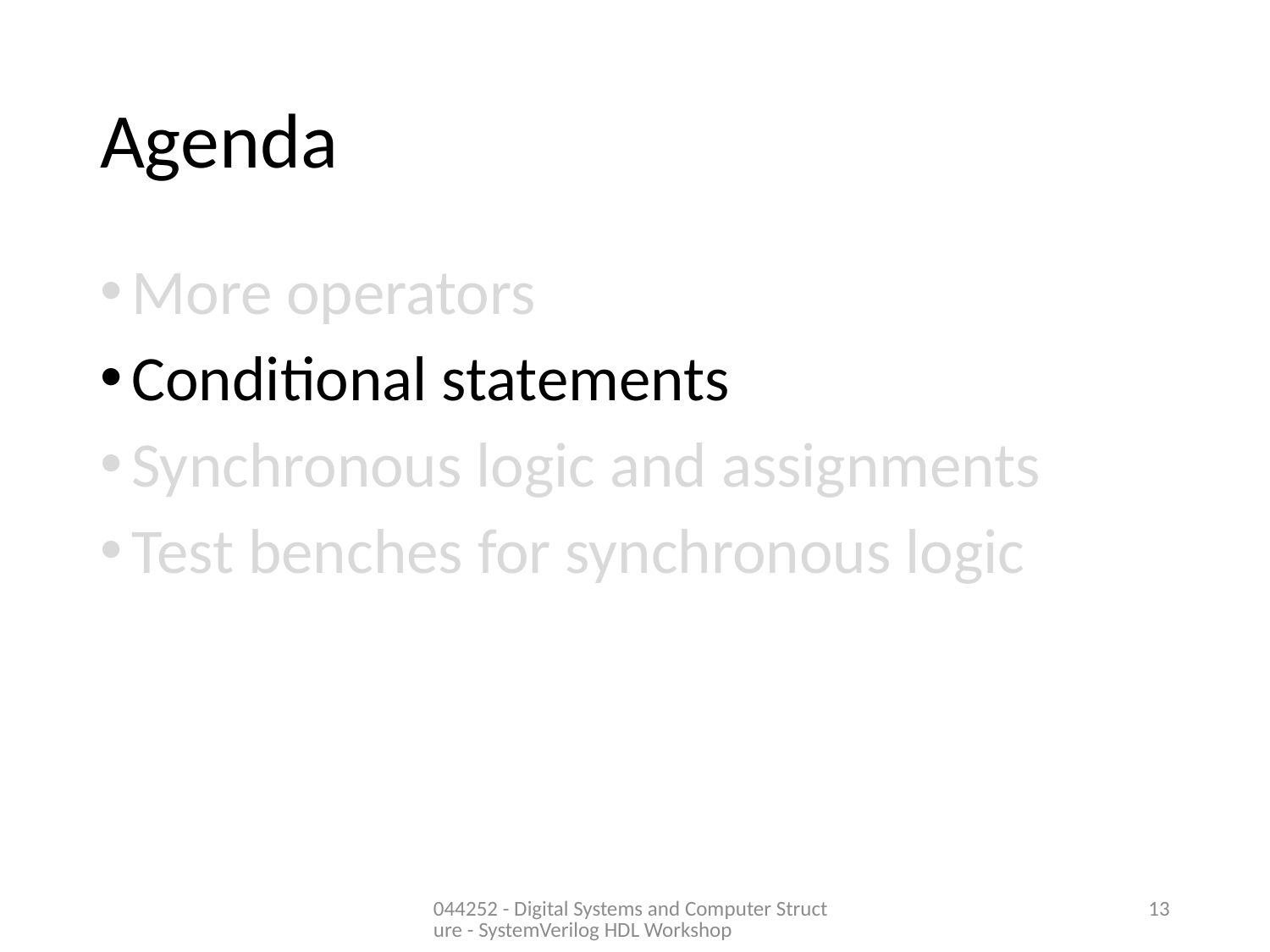

# Agenda
More operators
Conditional statements
Synchronous logic and assignments
Test benches for synchronous logic

044252 - Digital Systems and Computer Structure - SystemVerilog HDL Workshop
13